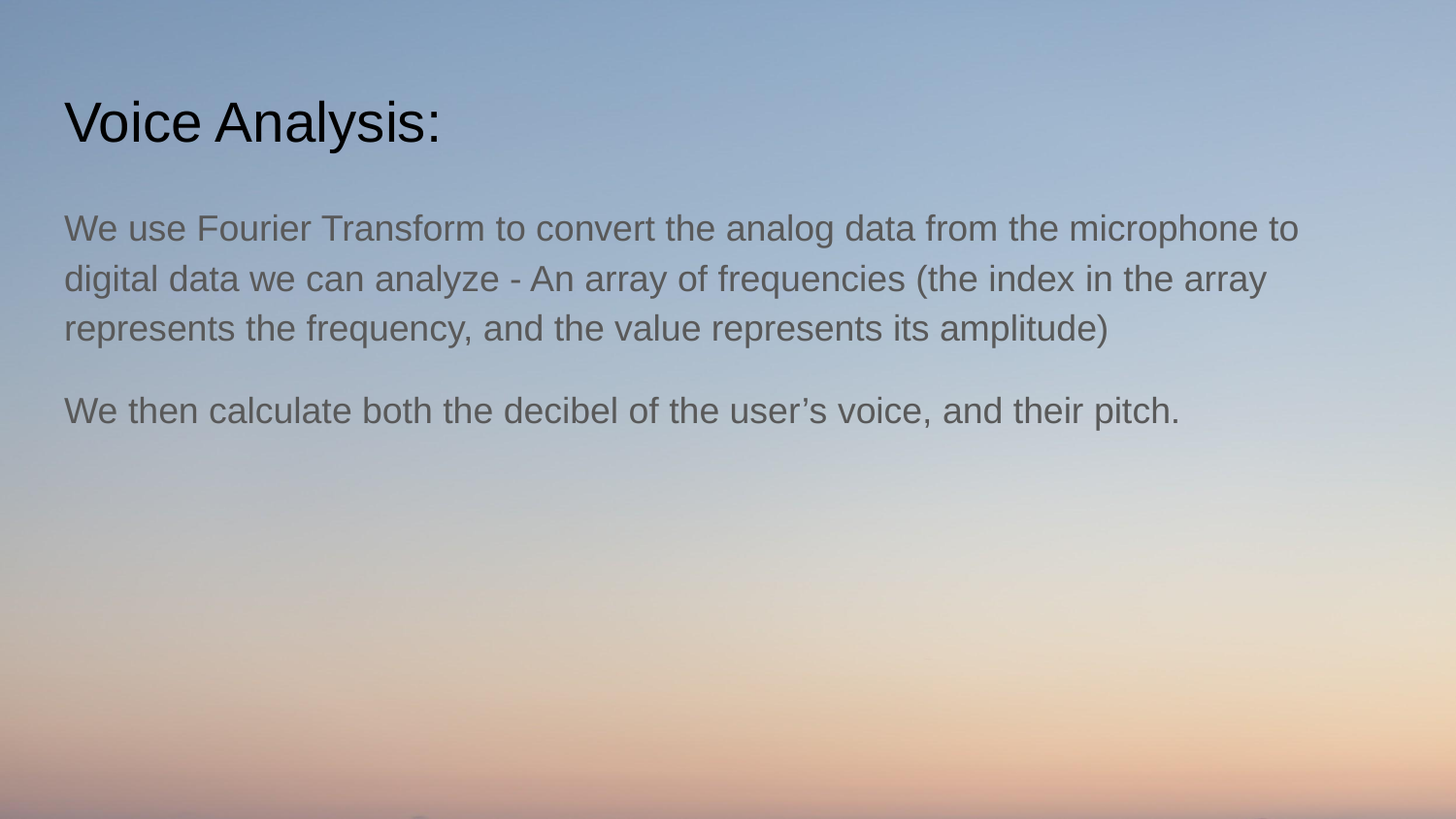

# Voice Analysis:
We use Fourier Transform to convert the analog data from the microphone to digital data we can analyze - An array of frequencies (the index in the array represents the frequency, and the value represents its amplitude)
We then calculate both the decibel of the user’s voice, and their pitch.